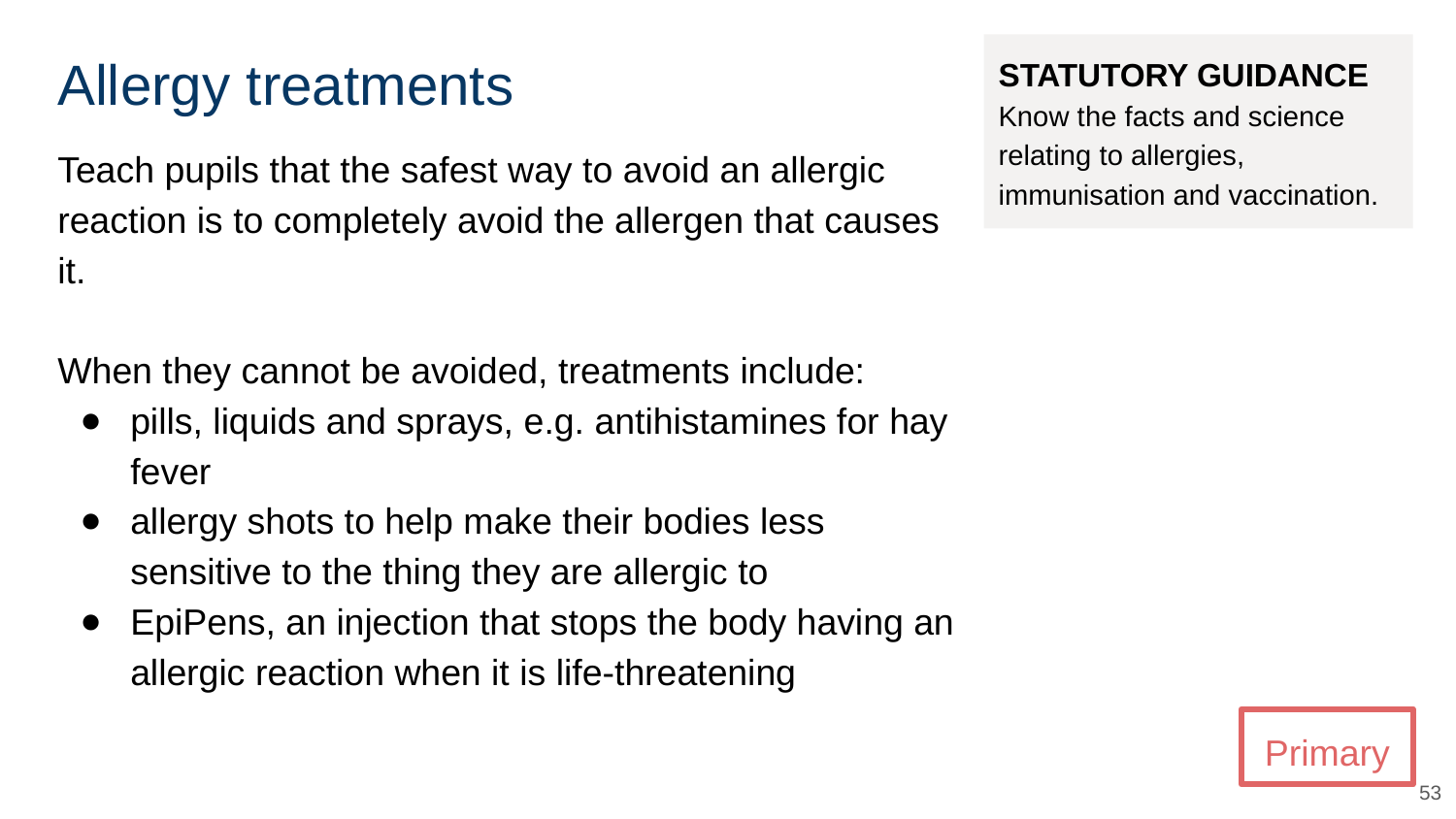

# Allergy treatments

STATUTORY GUIDANCE
Know the facts and science relating to allergies, immunisation and vaccination.
Teach pupils that the safest way to avoid an allergic reaction is to completely avoid the allergen that causes it.

When they cannot be avoided, treatments include:
pills, liquids and sprays, e.g. antihistamines for hay fever
allergy shots to help make their bodies less sensitive to the thing they are allergic to
EpiPens, an injection that stops the body having an allergic reaction when it is life-threatening
Primary
53